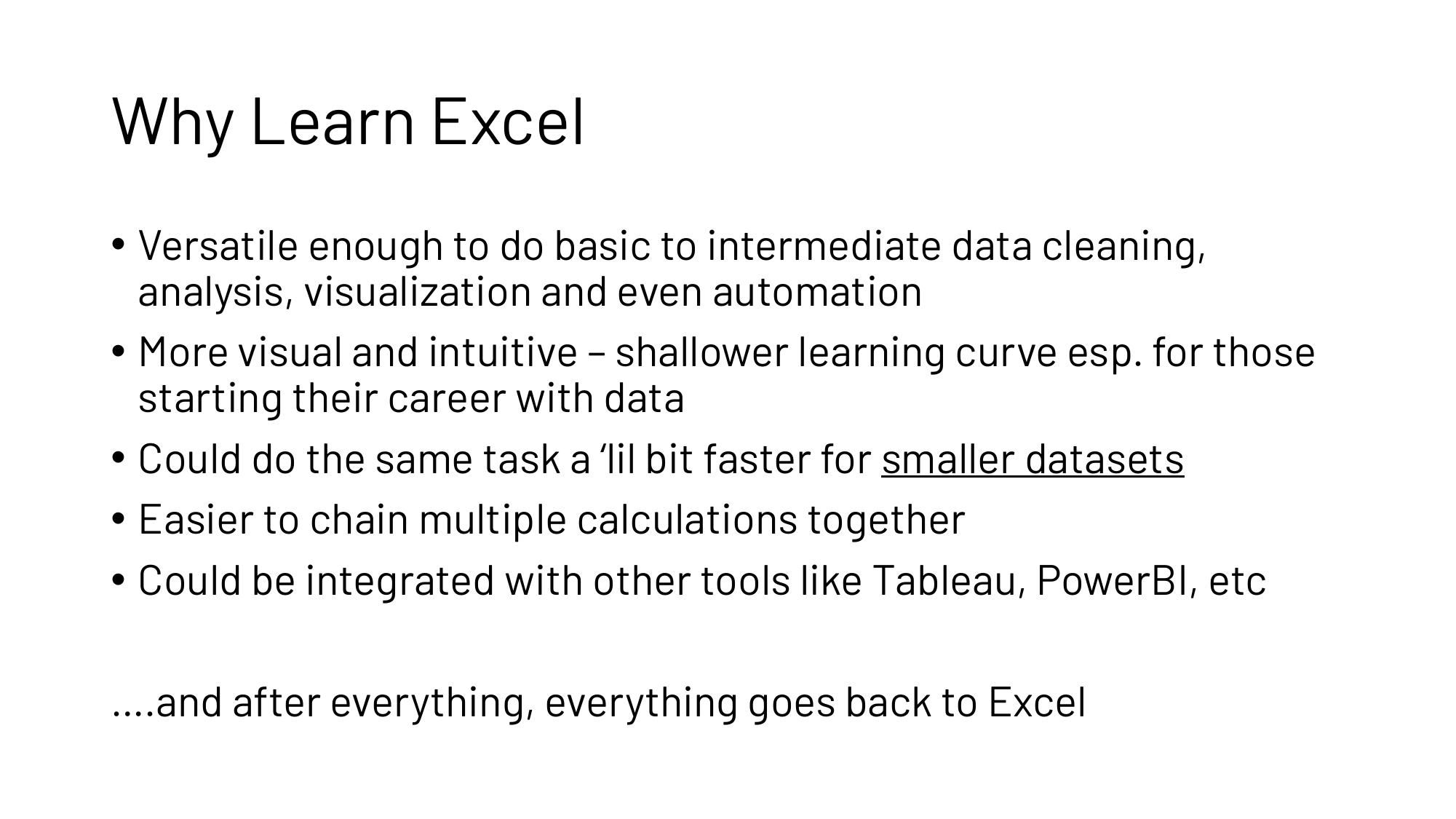

# Why Learn Excel
Versatile enough to do basic to intermediate data cleaning, analysis, visualization and even automation
More visual and intuitive – shallower learning curve esp. for those starting their career with data
Could do the same task a ‘lil bit faster for smaller datasets
Easier to chain multiple calculations together
Could be integrated with other tools like Tableau, PowerBI, etc

….and after everything, everything goes back to Excel